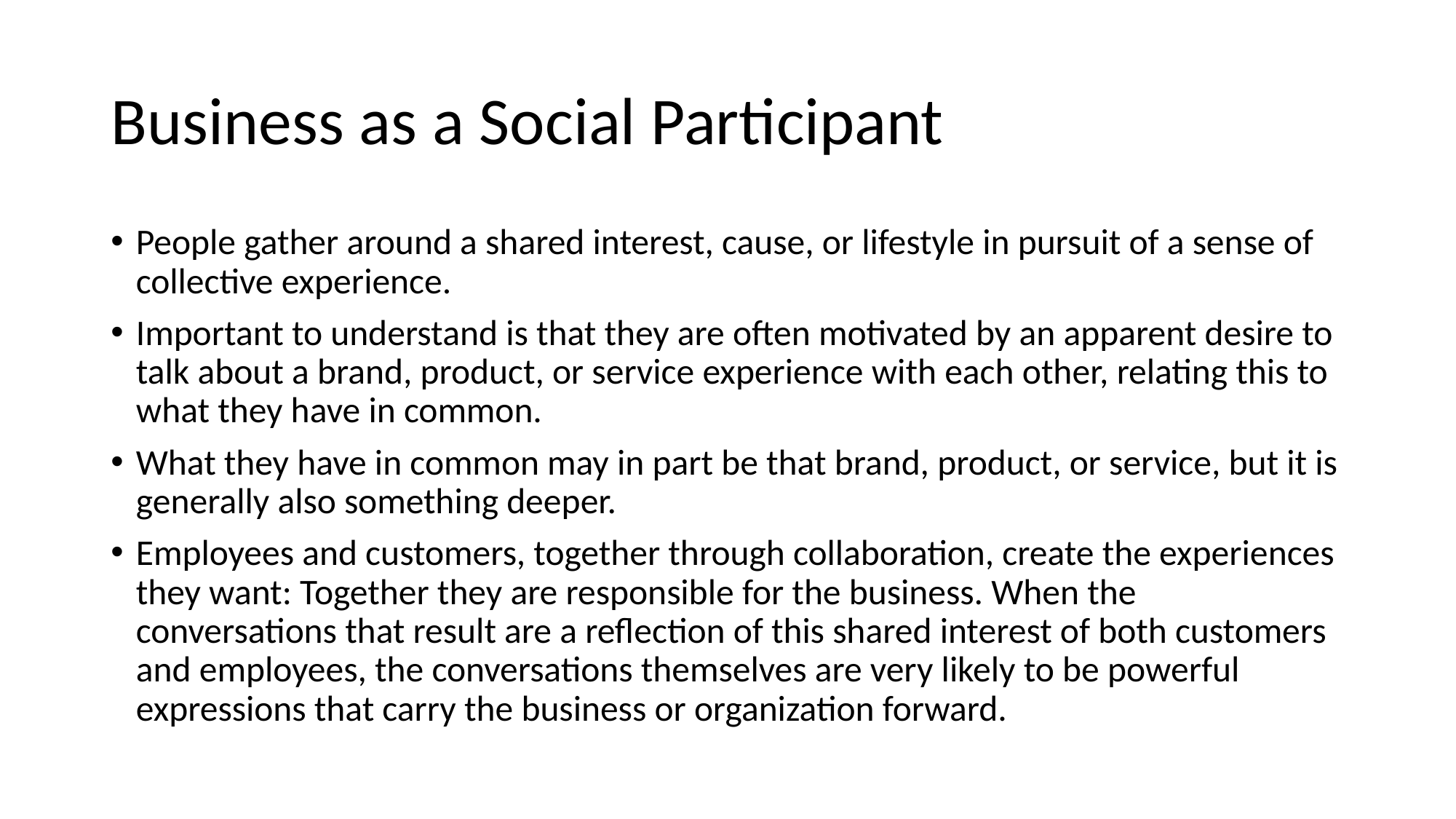

# Business as a Social Participant
People gather around a shared interest, cause, or lifestyle in pursuit of a sense of collective experience.
Important to understand is that they are often motivated by an apparent desire to talk about a brand, product, or service experience with each other, relating this to what they have in common.
What they have in common may in part be that brand, product, or service, but it is generally also something deeper.
Employees and customers, together through collaboration, create the experiences they want: Together they are responsible for the business. When the conversations that result are a reflection of this shared interest of both customers and employees, the conversations themselves are very likely to be powerful expressions that carry the business or organization forward.